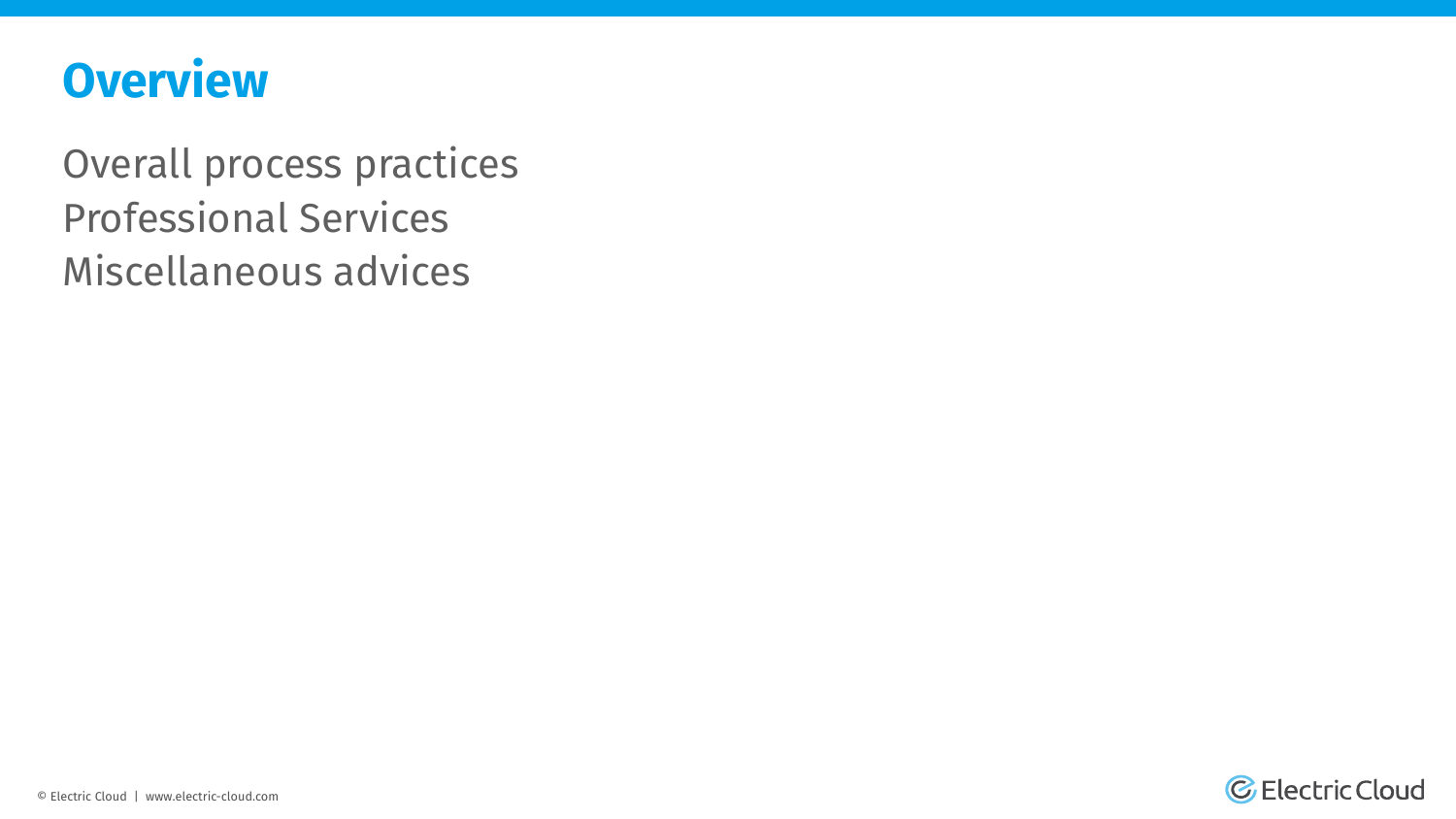

# Overview
Overall process practices
Professional Services
Miscellaneous advices